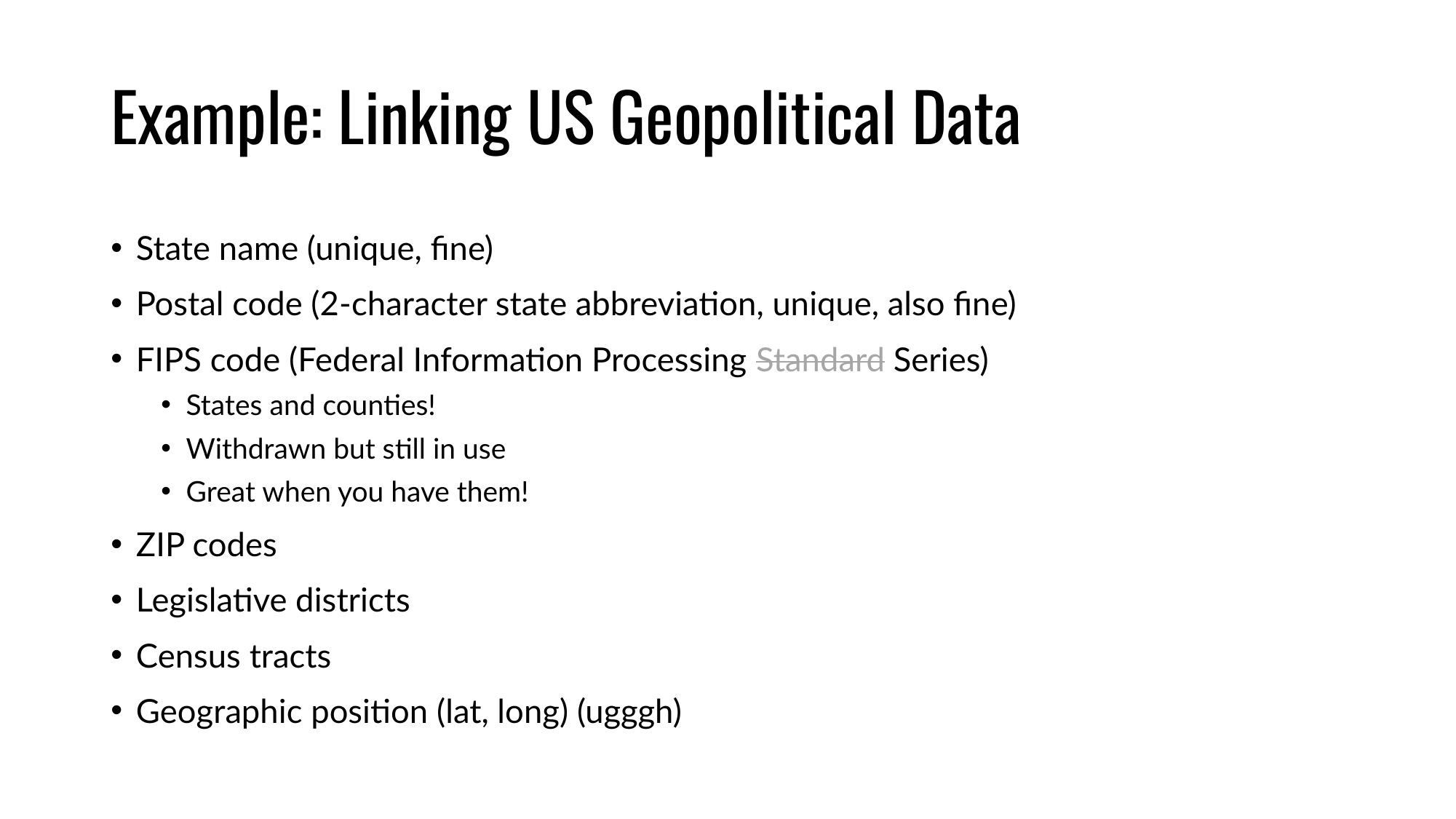

# Example: Linking US Geopolitical Data
State name (unique, fine)
Postal code (2-character state abbreviation, unique, also fine)
FIPS code (Federal Information Processing Standard Series)
States and counties!
Withdrawn but still in use
Great when you have them!
ZIP codes
Legislative districts
Census tracts
Geographic position (lat, long) (ugggh)